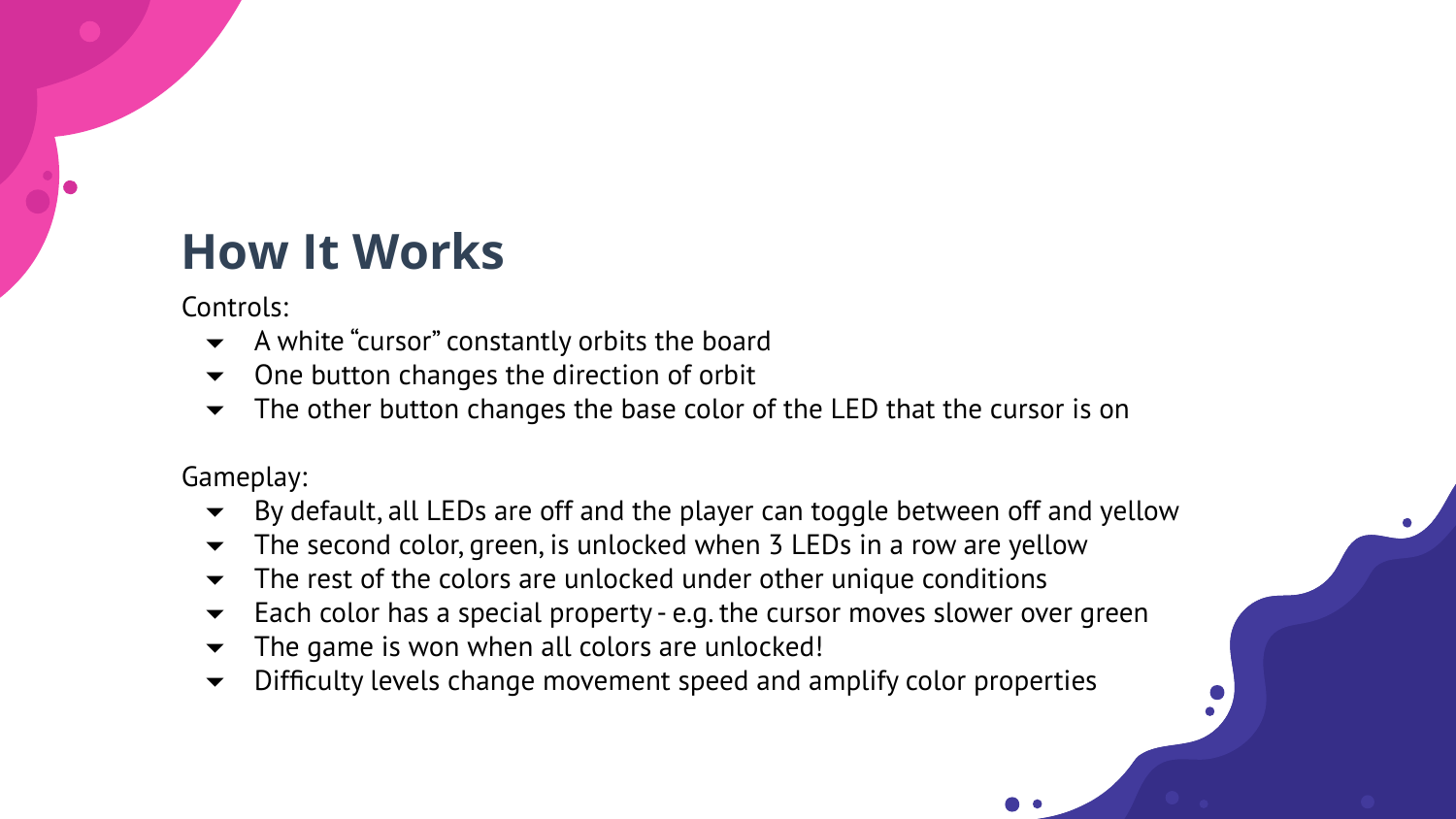

# How It Works
Controls:
A white “cursor” constantly orbits the board
One button changes the direction of orbit
The other button changes the base color of the LED that the cursor is on

Gameplay:
By default, all LEDs are off and the player can toggle between off and yellow
The second color, green, is unlocked when 3 LEDs in a row are yellow
The rest of the colors are unlocked under other unique conditions
Each color has a special property - e.g. the cursor moves slower over green
The game is won when all colors are unlocked!
Difficulty levels change movement speed and amplify color properties